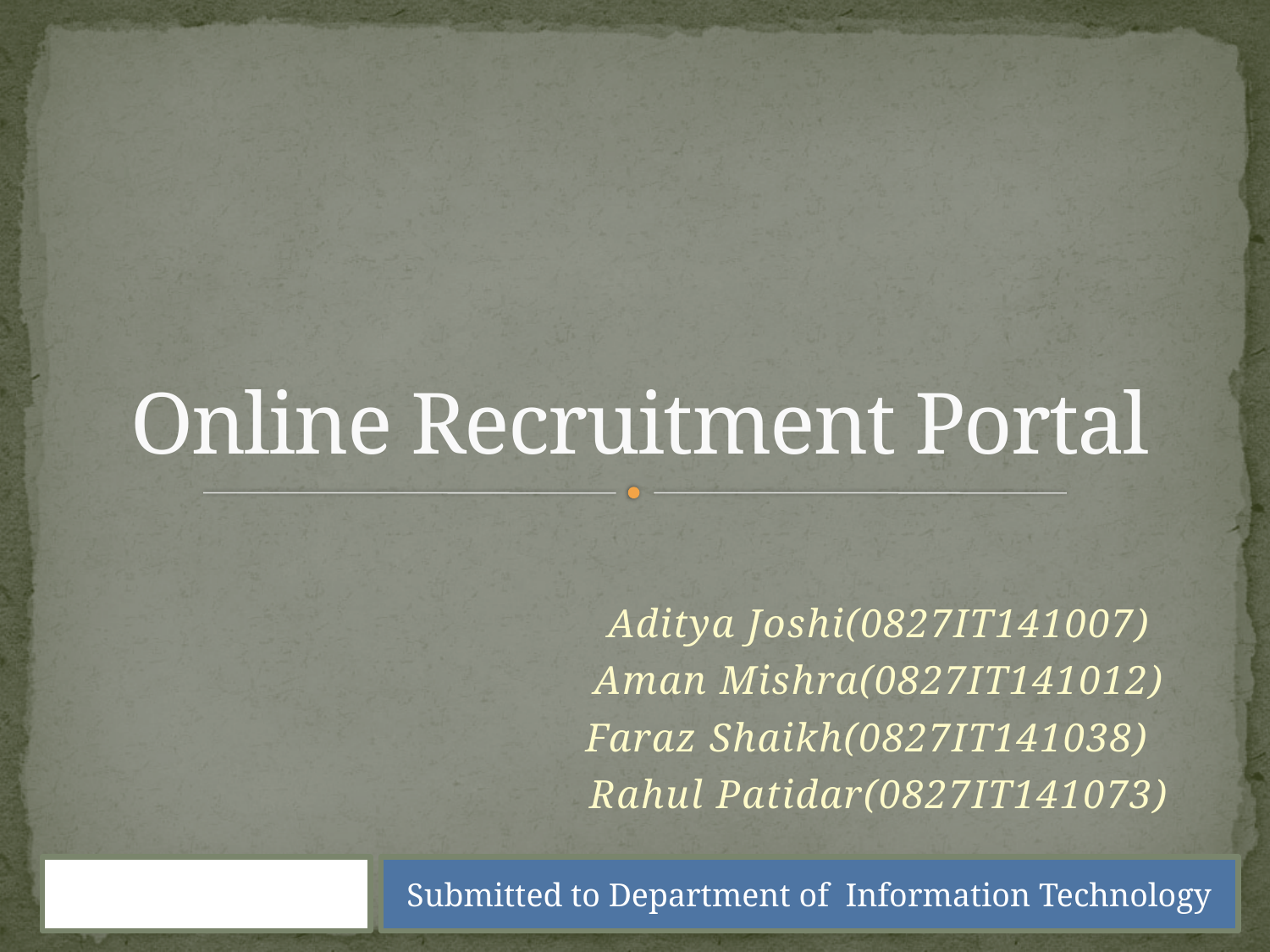

# Online Recruitment Portal
Aditya Joshi(0827IT141007)
Aman Mishra(0827IT141012)
Faraz Shaikh(0827IT141038)
Rahul Patidar(0827IT141073)

Submitted to Department of  Information Technology